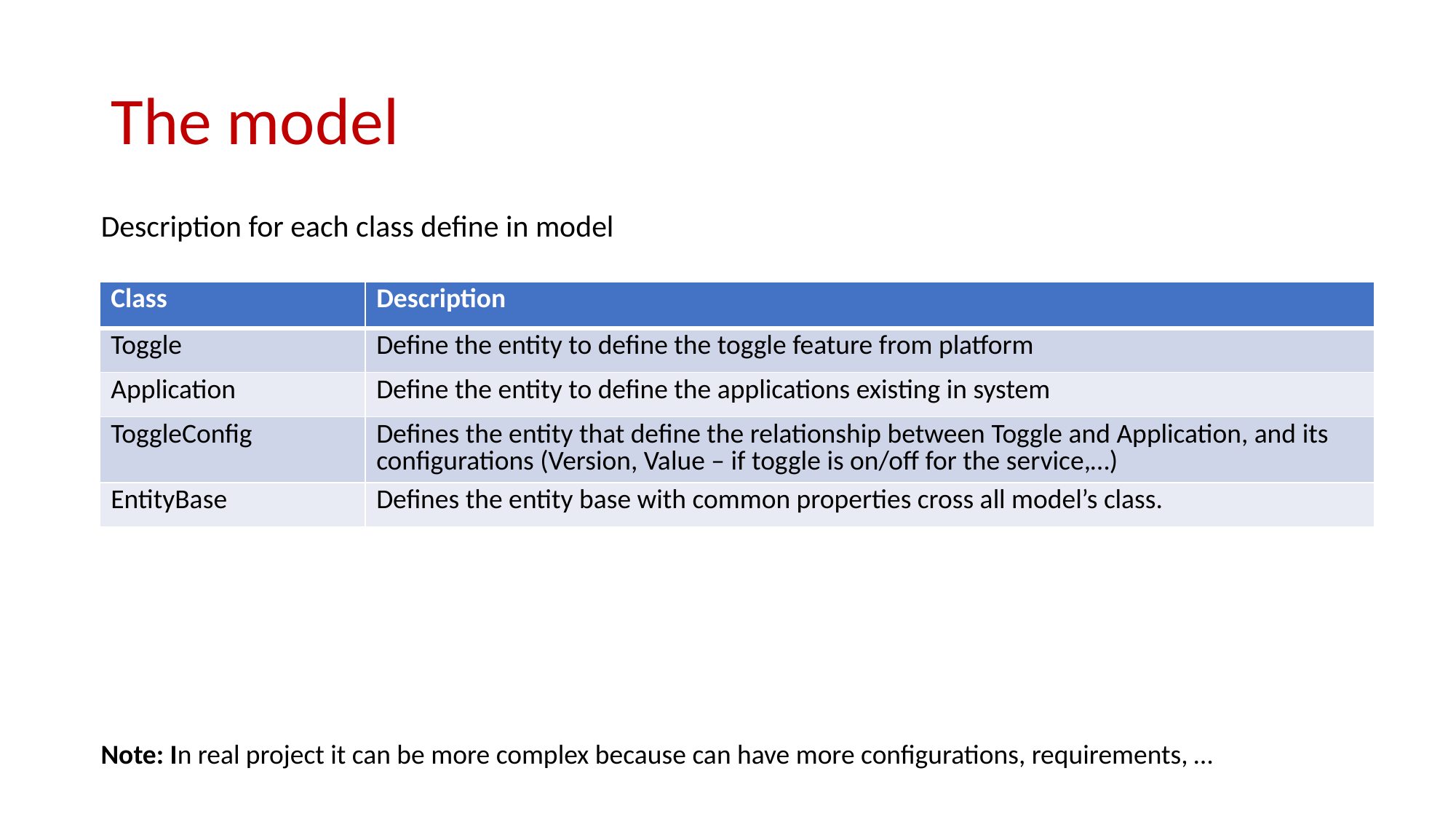

# The model
Description for each class define in model

| Class | Description |
| --- | --- |
| Toggle | Define the entity to define the toggle feature from platform |
| Application | Define the entity to define the applications existing in system |
| ToggleConfig | Defines the entity that define the relationship between Toggle and Application, and its configurations (Version, Value – if toggle is on/off for the service,…) |
| EntityBase | Defines the entity base with common properties cross all model’s class. |
Note: In real project it can be more complex because can have more configurations, requirements, …